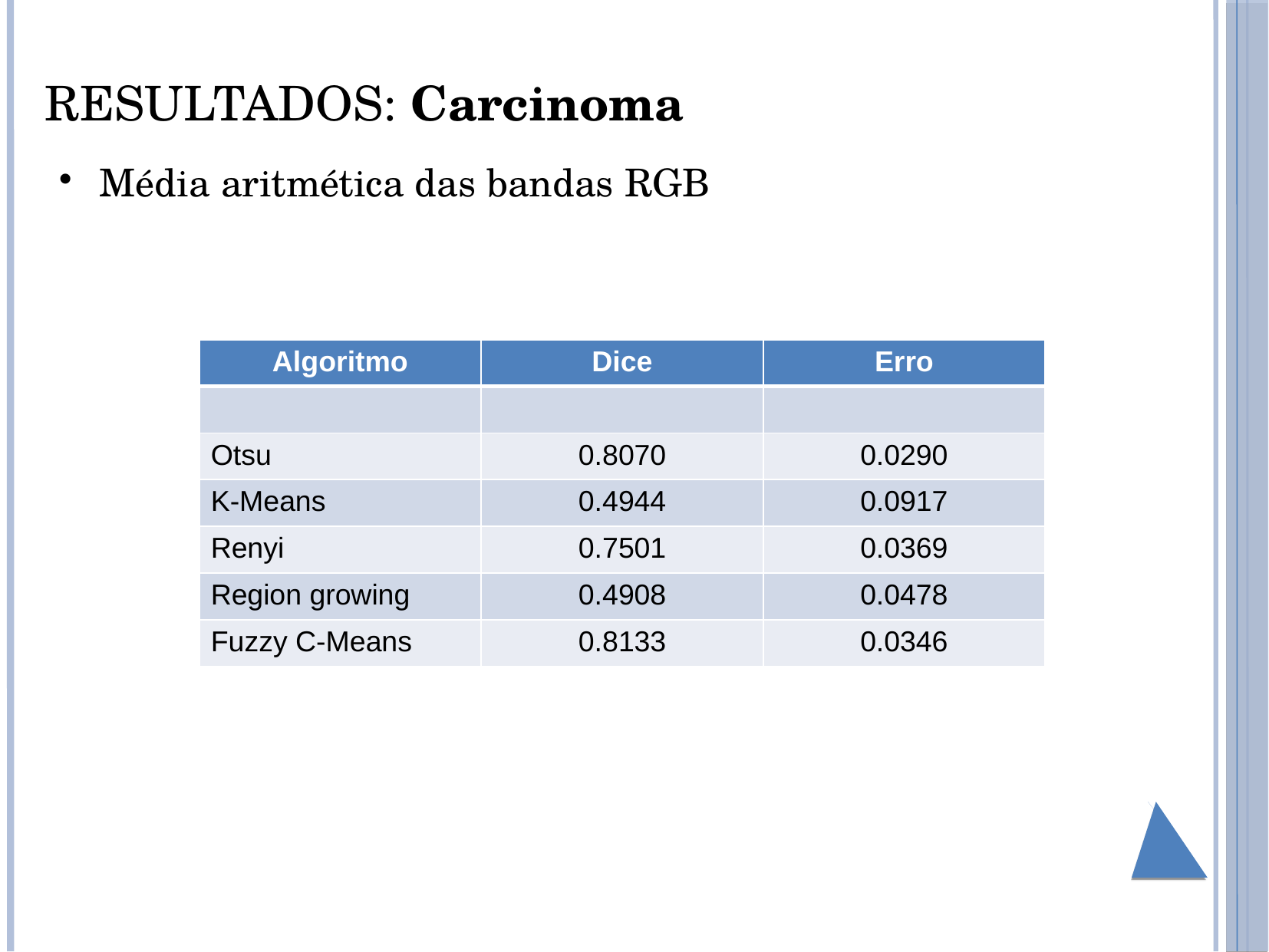

RESULTADOS: Carcinoma
# Média aritmética das bandas RGB
| Algoritmo | Dice | Erro |
| --- | --- | --- |
|  |  |  |
| Otsu | 0.8070 | 0.0290 |
| K-Means | 0.4944 | 0.0917 |
| Renyi | 0.7501 | 0.0369 |
| Region growing | 0.4908 | 0.0478 |
| Fuzzy C-Means | 0.8133 | 0.0346 |